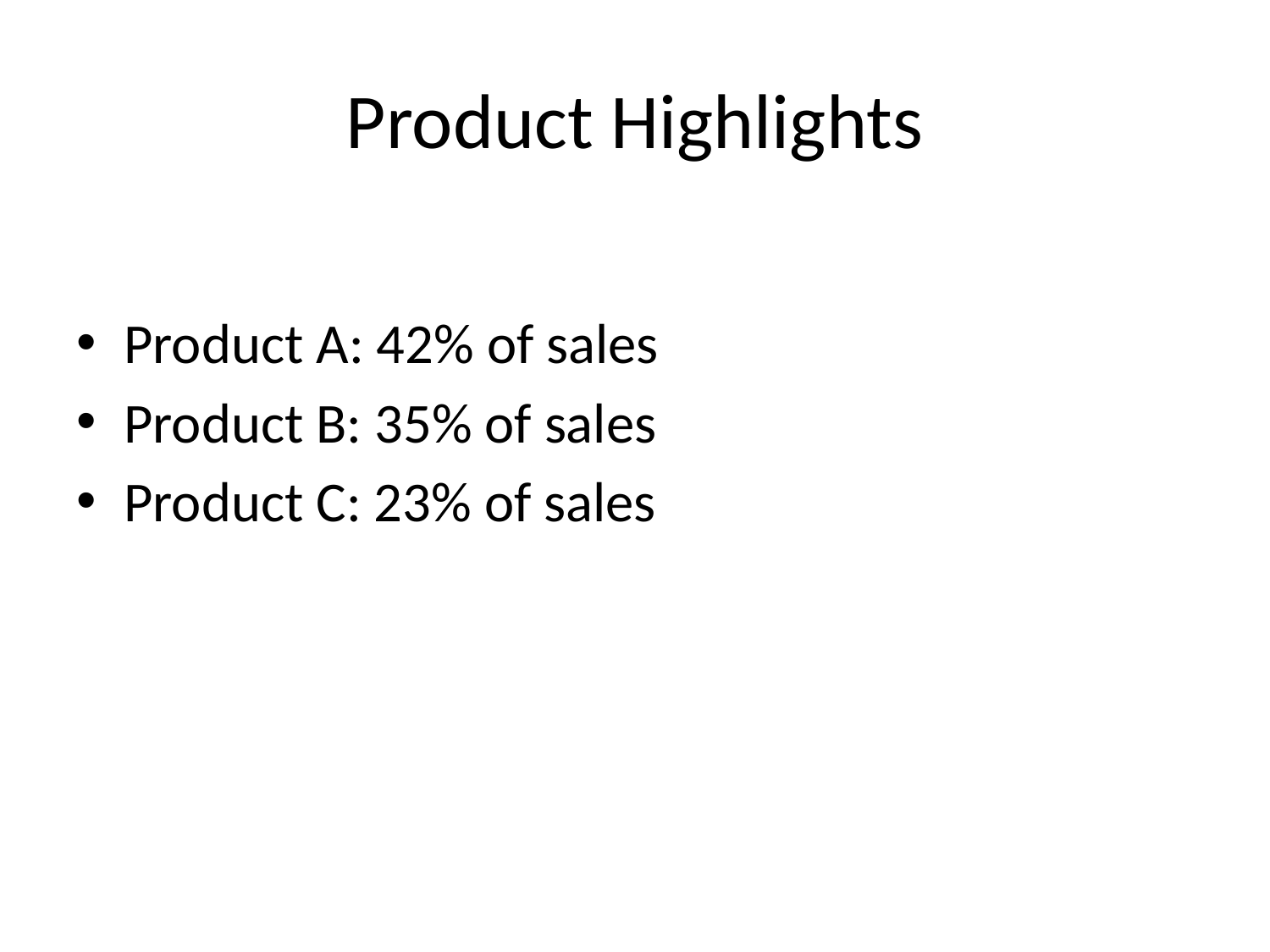

# Product Highlights

Product A: 42% of sales
Product B: 35% of sales
Product C: 23% of sales